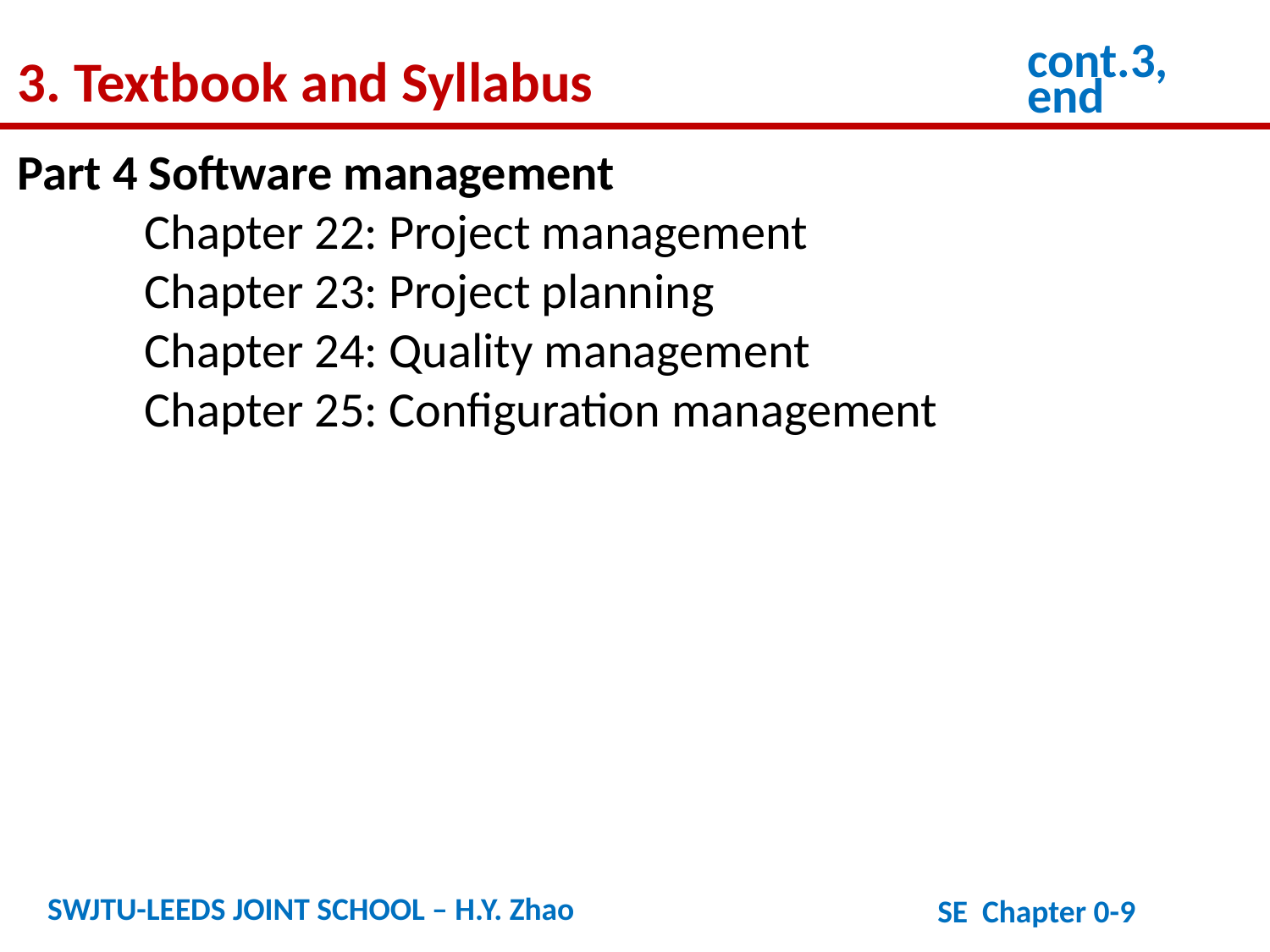

3. Textbook and Syllabus
cont.3,
end
Part 4 Software management
	Chapter 22: Project management
	Chapter 23: Project planning
	Chapter 24: Quality management
	Chapter 25: Configuration management
SWJTU-LEEDS JOINT SCHOOL – H.Y. Zhao
SE  Chapter 0-9